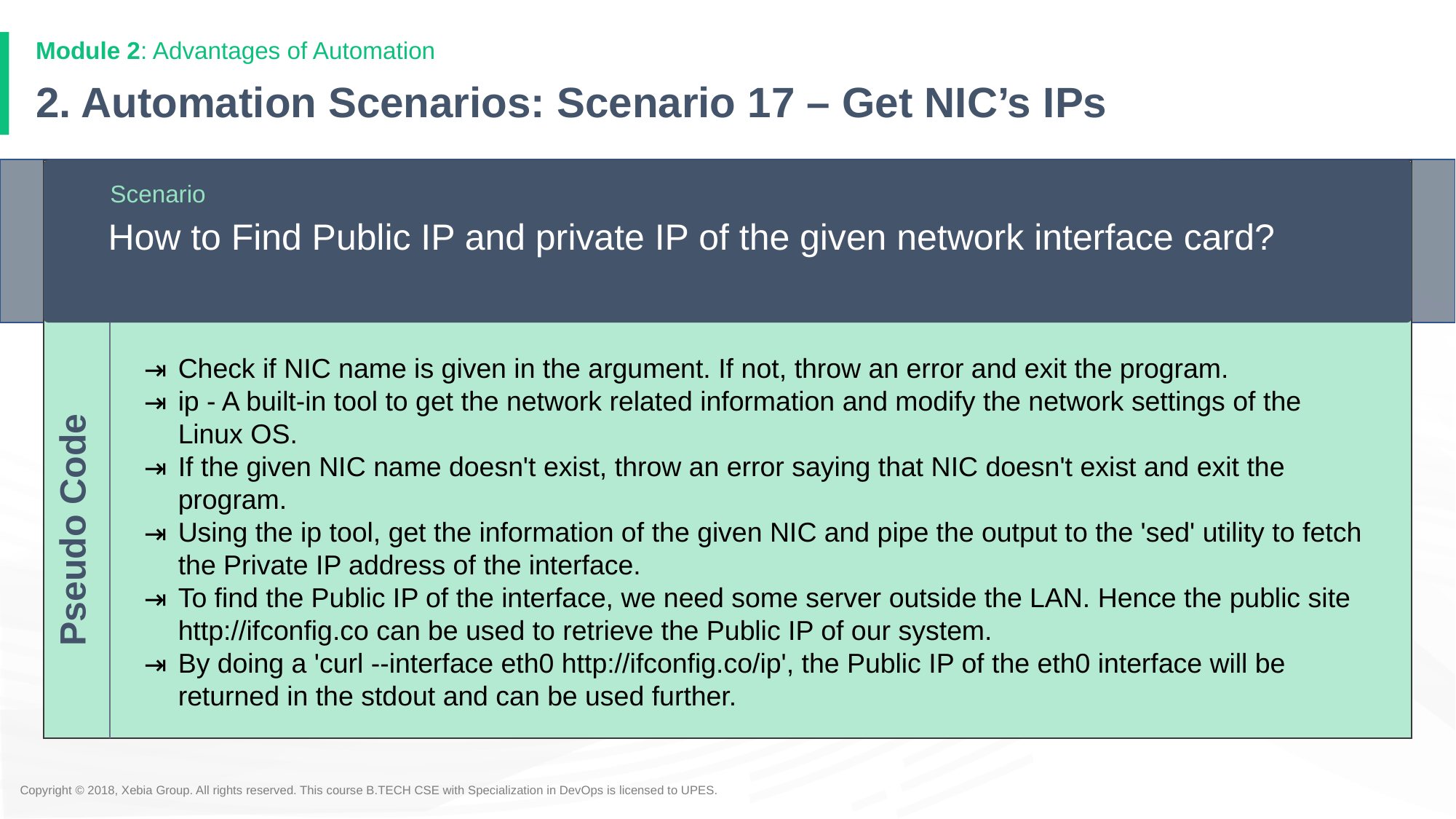

Module 2: Advantages of Automation
# 2. Automation Scenarios: Scenario 17 – Get NIC’s IPs

Scenario
How to Find Public IP and private IP of the given network interface card?
Check if NIC name is given in the argument. If not, throw an error and exit the program.
ip - A built-in tool to get the network related information and modify the network settings of the Linux OS.
If the given NIC name doesn't exist, throw an error saying that NIC doesn't exist and exit the program.
Using the ip tool, get the information of the given NIC and pipe the output to the 'sed' utility to fetch the Private IP address of the interface.
To find the Public IP of the interface, we need some server outside the LAN. Hence the public site http://ifconfig.co can be used to retrieve the Public IP of our system.
By doing a 'curl --interface eth0 http://ifconfig.co/ip', the Public IP of the eth0 interface will be returned in the stdout and can be used further.
Pseudo Code